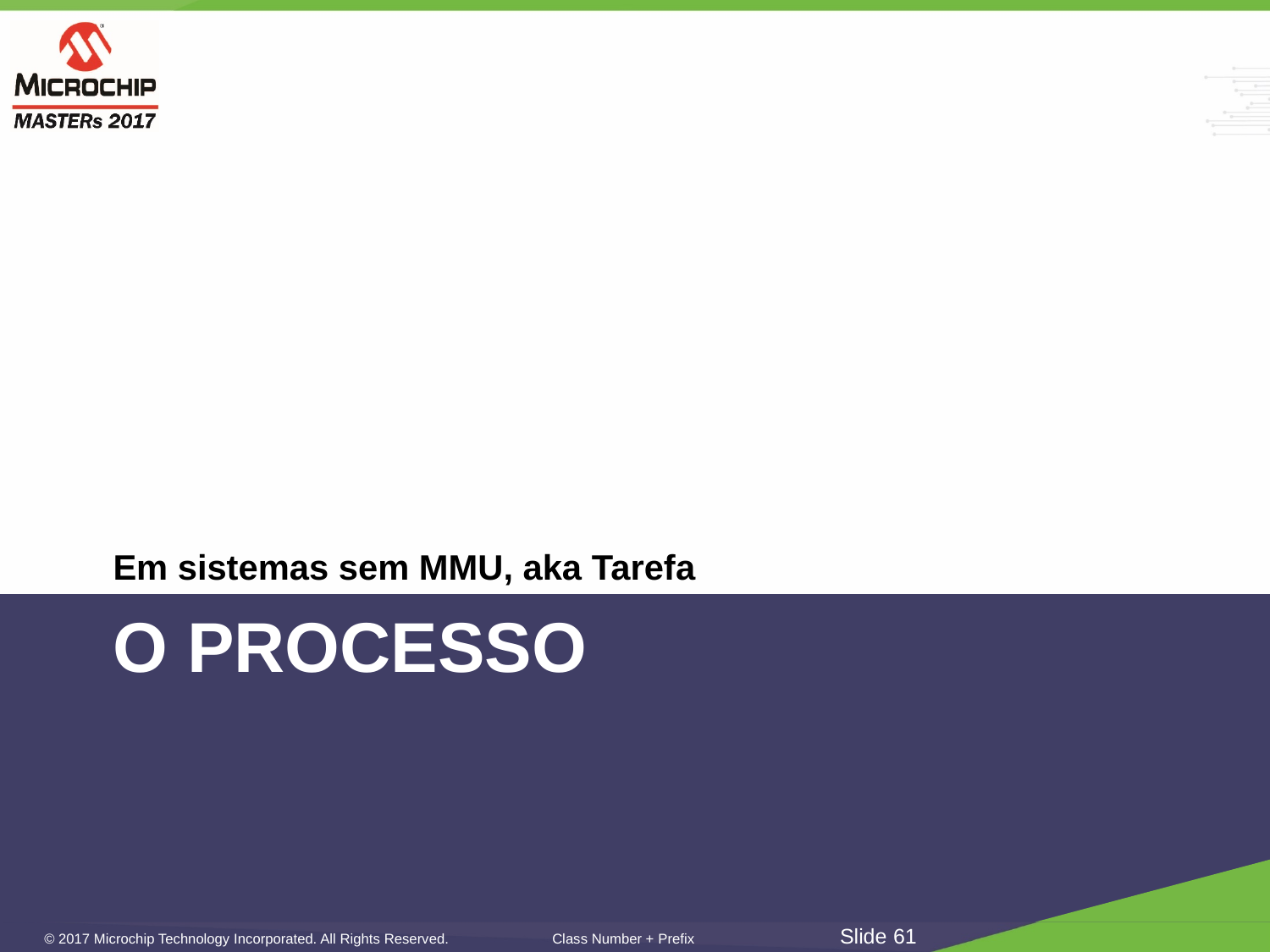

Em sistemas sem MMU, aka Tarefa
# O Processo